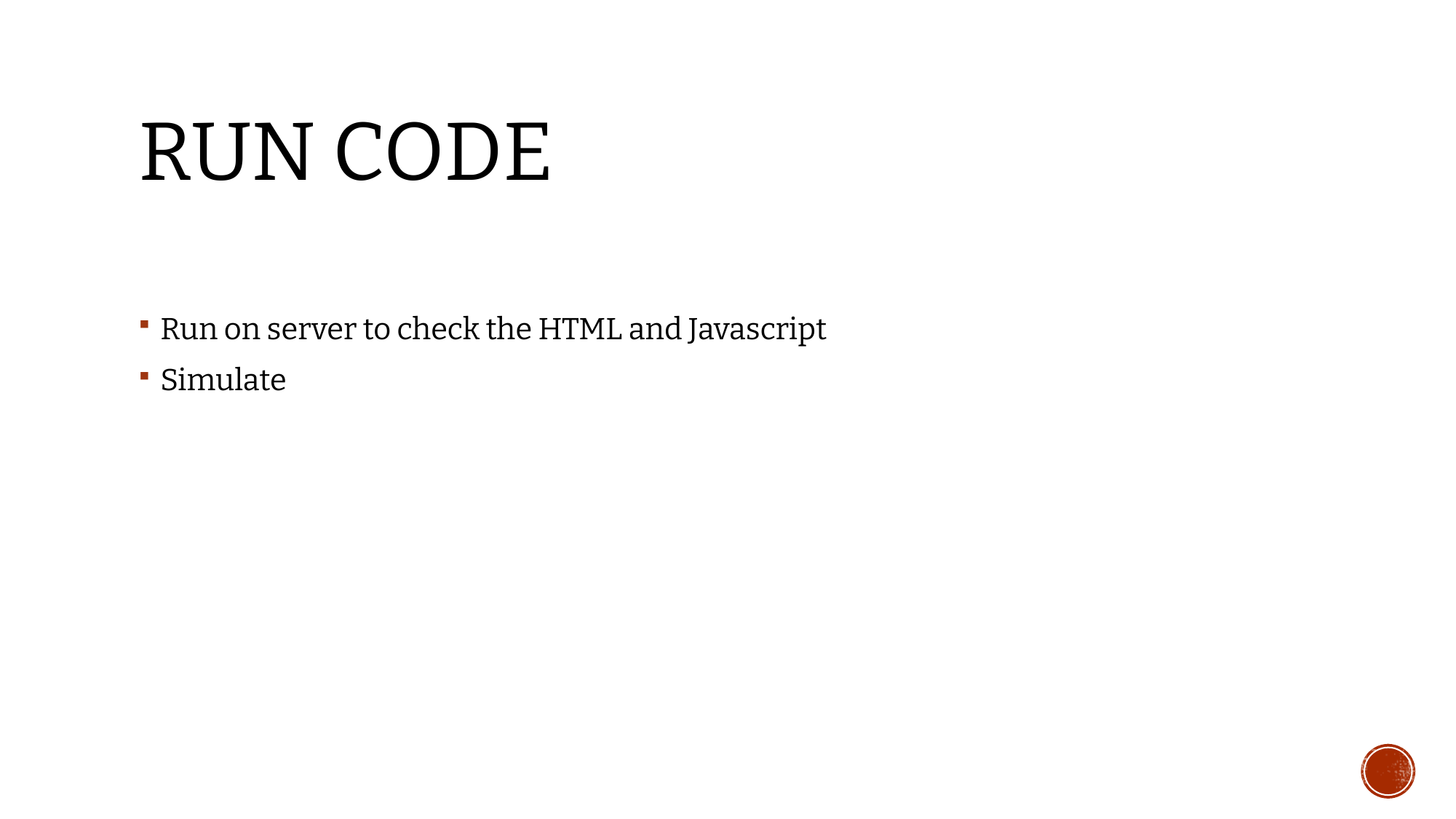

# Run code

Run on server to check the HTML and Javascript
Simulate